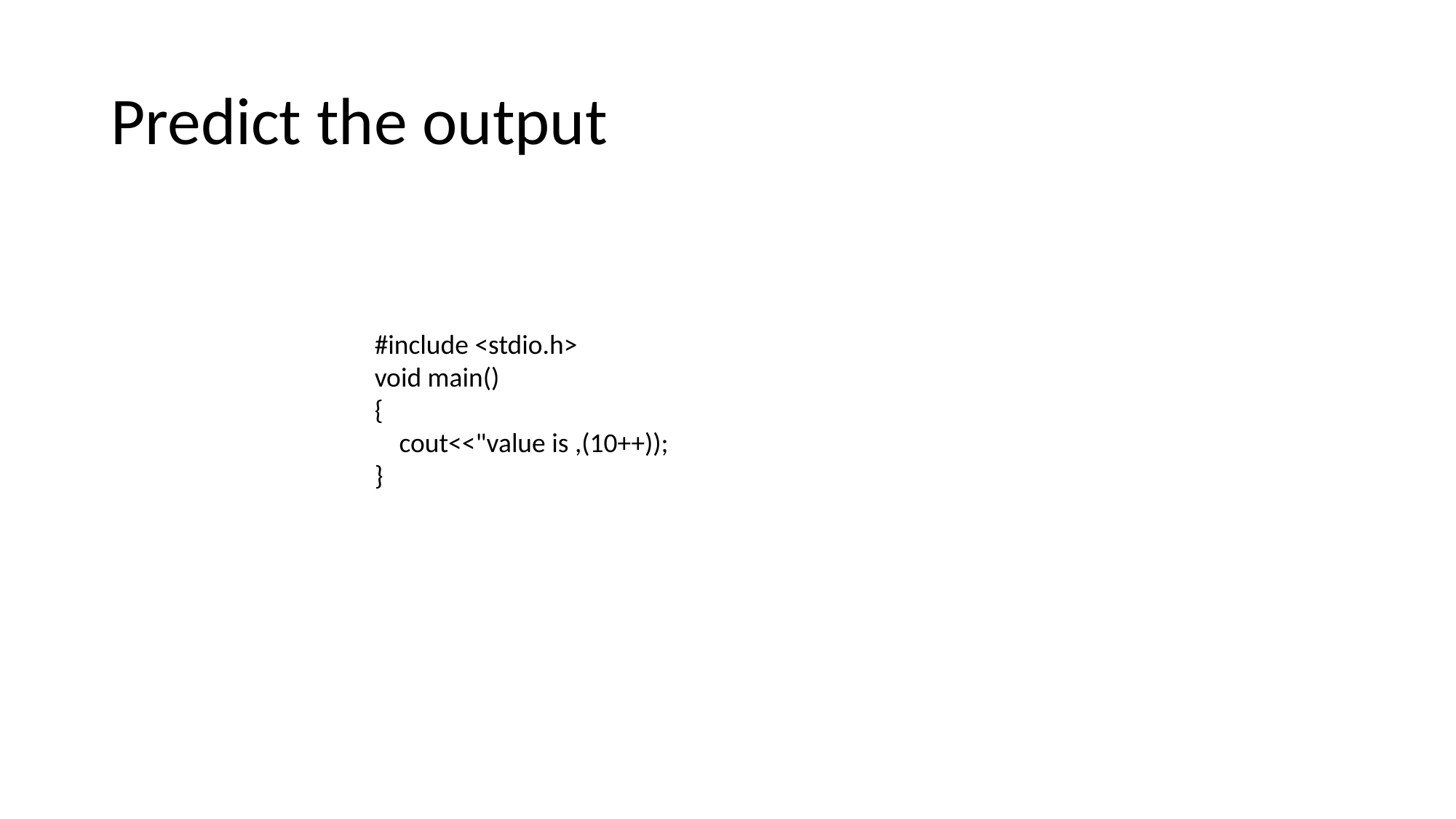

# Predict the output
#include <stdio.h>
void main()
{
    cout<<"value is ,(10++));
}